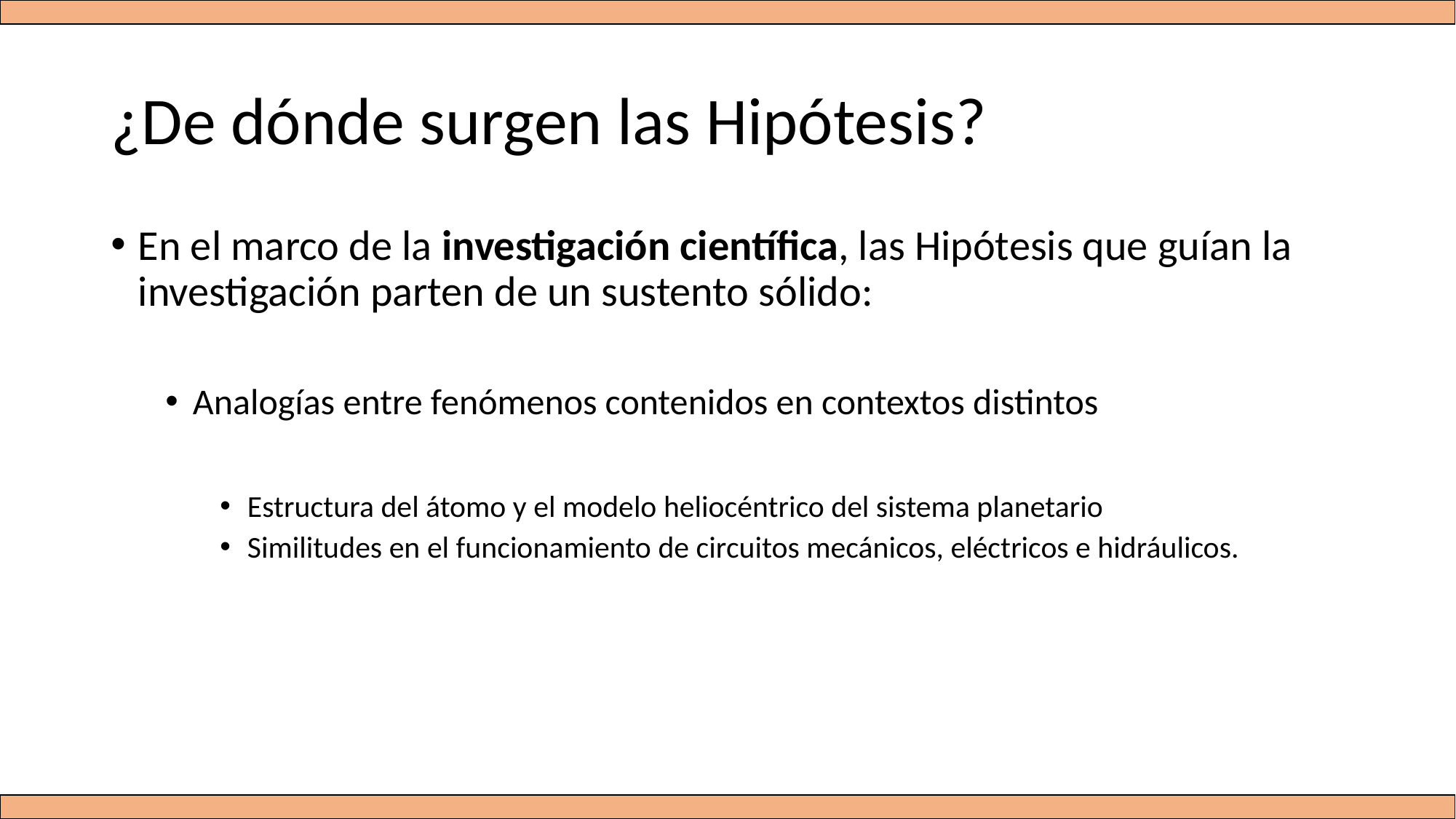

# ¿De dónde surgen las Hipótesis?
En el marco de la investigación científica, las Hipótesis que guían la investigación parten de un sustento sólido:

Analogías entre fenómenos contenidos en contextos distintos

Estructura del átomo y el modelo heliocéntrico del sistema planetario
Similitudes en el funcionamiento de circuitos mecánicos, eléctricos e hidráulicos.